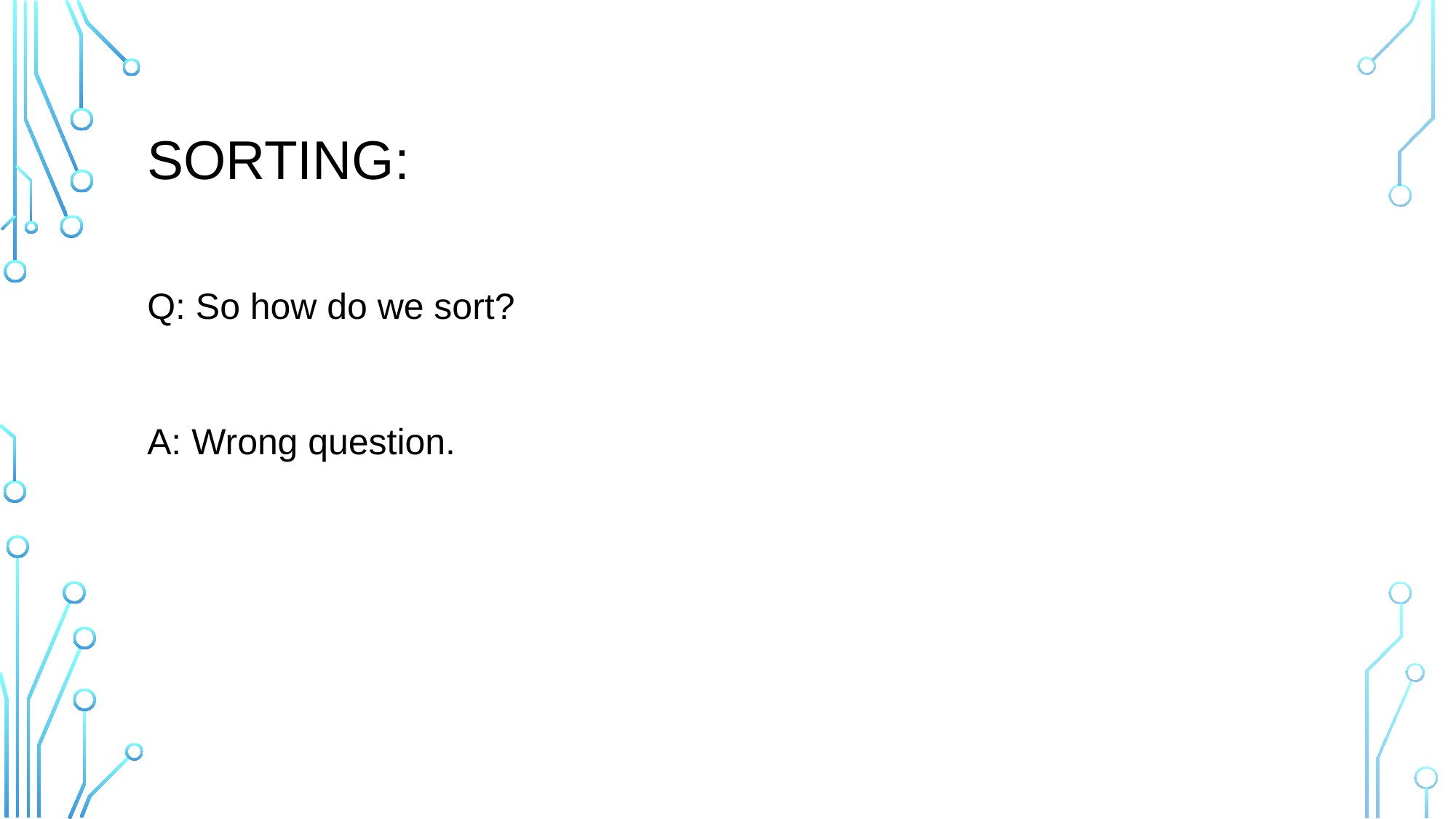

# Sorting:
Q: So how do we sort?

A: Wrong question.